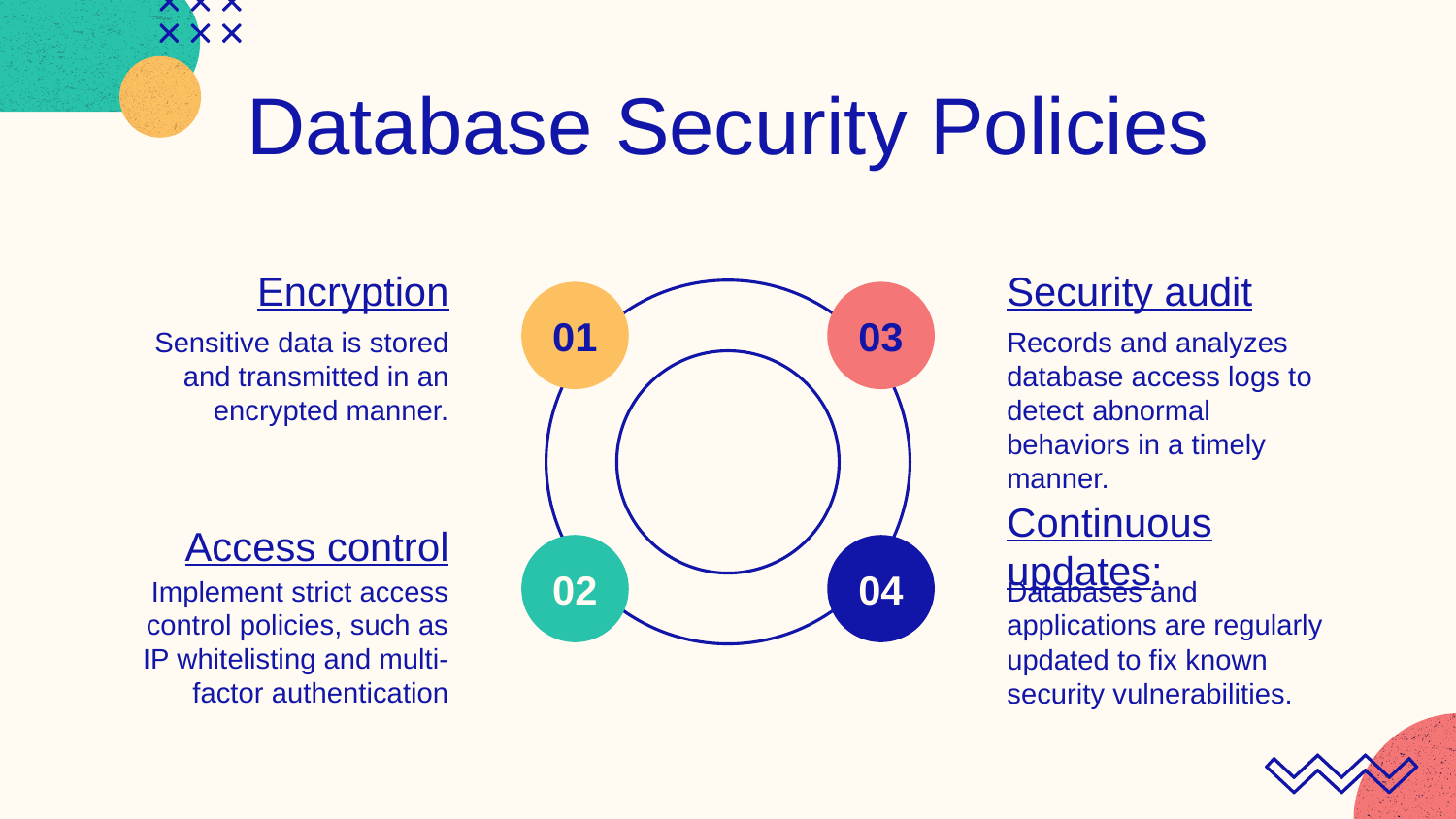

# Database Security Policies
Encryption
Security audit

01
03

02
04
Sensitive data is stored and transmitted in an encrypted manner.
Records and analyzes database access logs to detect abnormal behaviors in a timely manner.
Continuous updates:
Access control
 Implement strict access control policies, such as IP whitelisting and multi-factor authentication
Databases and applications are regularly updated to fix known security vulnerabilities.